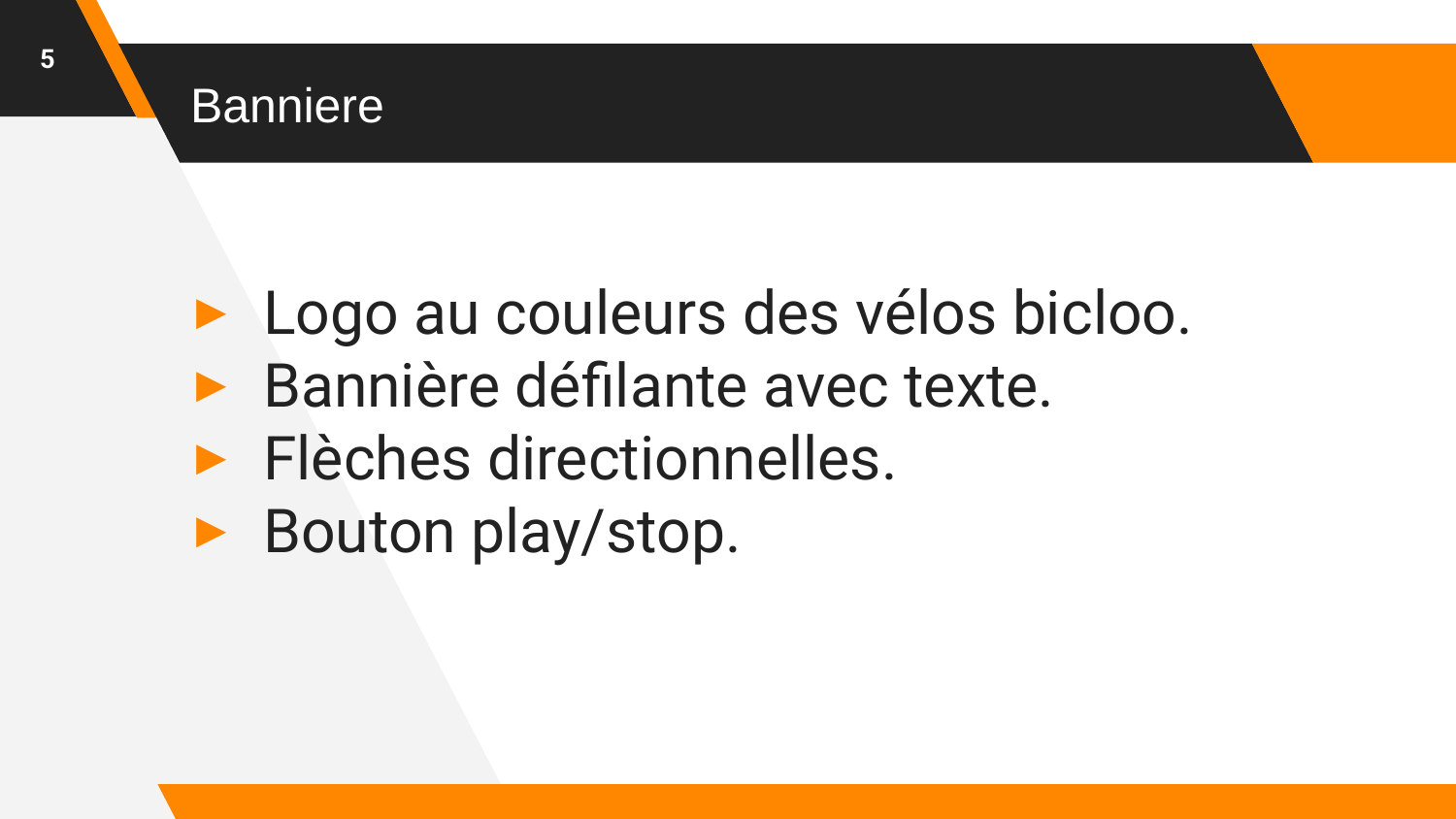

5
# Banniere

Logo au couleurs des vélos bicloo.
Bannière défilante avec texte.
Flèches directionnelles.
Bouton play/stop.